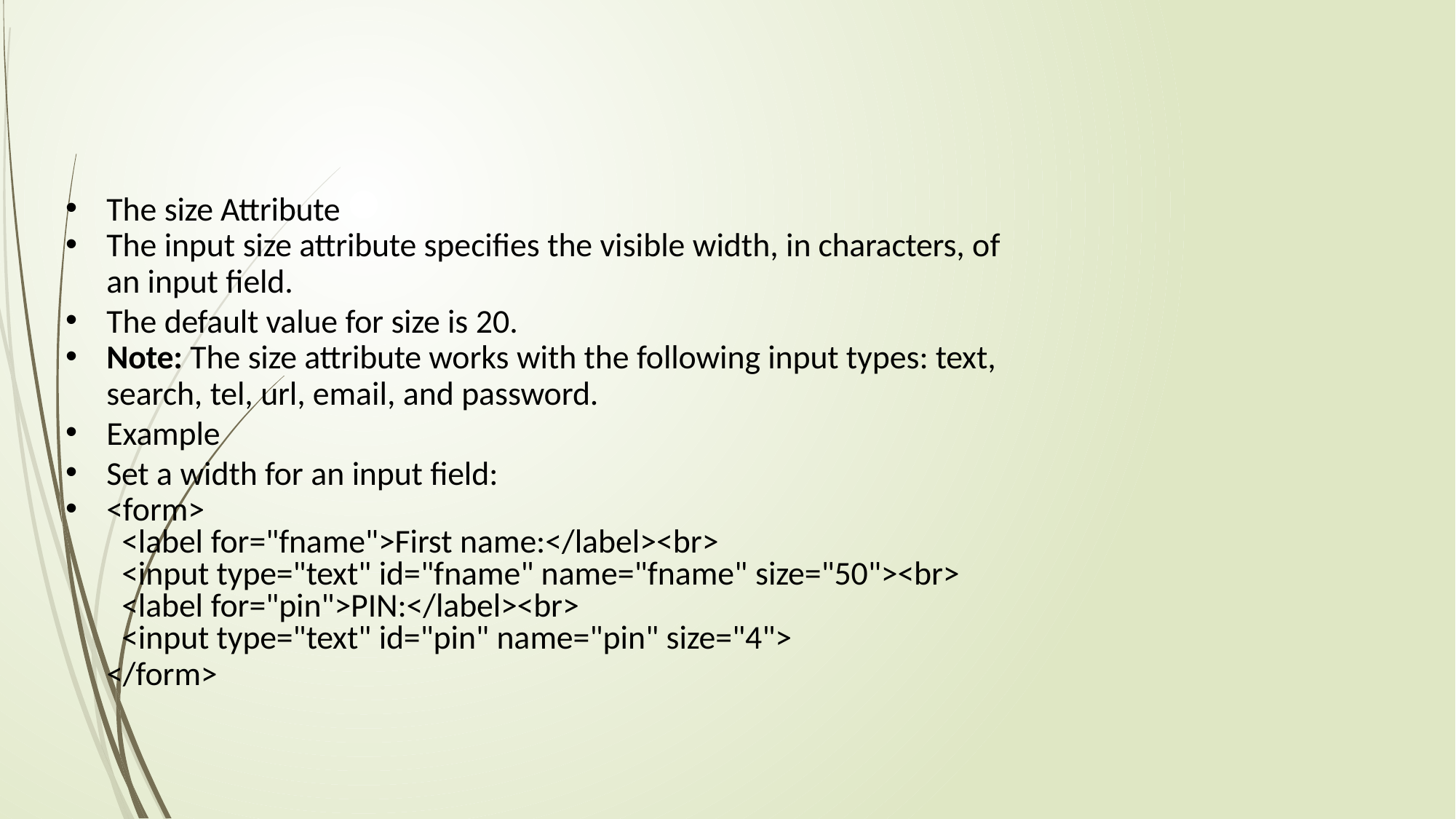

The size Attribute
The input size attribute specifies the visible width, in characters, of
an input field.
The default value for size is 20.
Note: The size attribute works with the following input types: text,
search, tel, url, email, and password.
Example
Set a width for an input field:
<form>
<label for="fname">First name:</label><br>
<input type="text" id="fname" name="fname" size="50"><br>
<label for="pin">PIN:</label><br>
<input type="text" id="pin" name="pin" size="4">
</form>